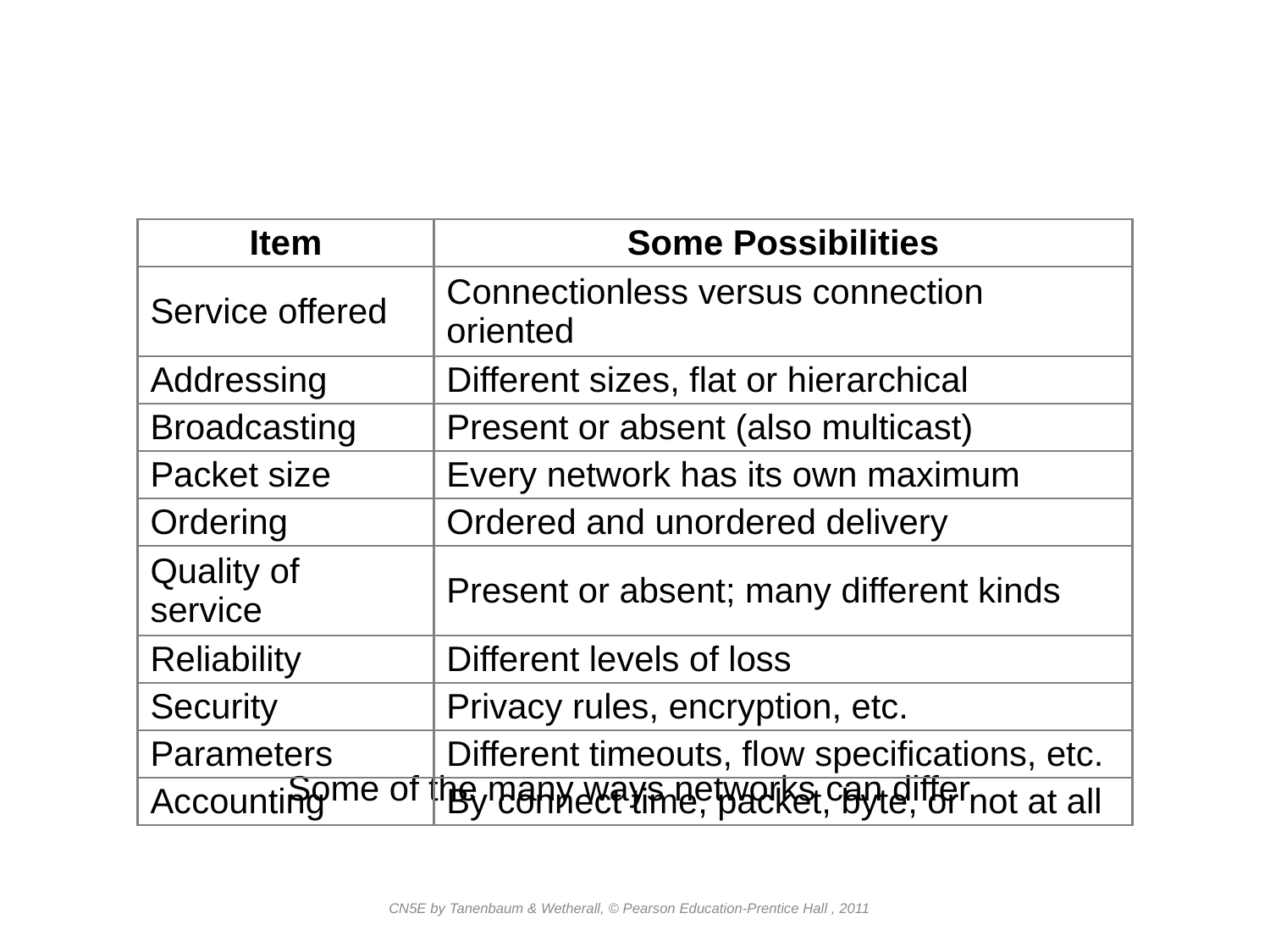

| Item | Some Possibilities |
| --- | --- |
| Service offered | Connectionless versus connection oriented |
| Addressing | Different sizes, flat or hierarchical |
| Broadcasting | Present or absent (also multicast) |
| Packet size | Every network has its own maximum |
| Ordering | Ordered and unordered delivery |
| Quality of service | Present or absent; many different kinds |
| Reliability | Different levels of loss |
| Security | Privacy rules, encryption, etc. |
| Parameters | Different timeouts, flow specifications, etc. |
| Accounting | By connect time, packet, byte, or not at all |
Some of the many ways networks can differ.
CN5E by Tanenbaum & Wetherall, © Pearson Education-Prentice Hall , 2011